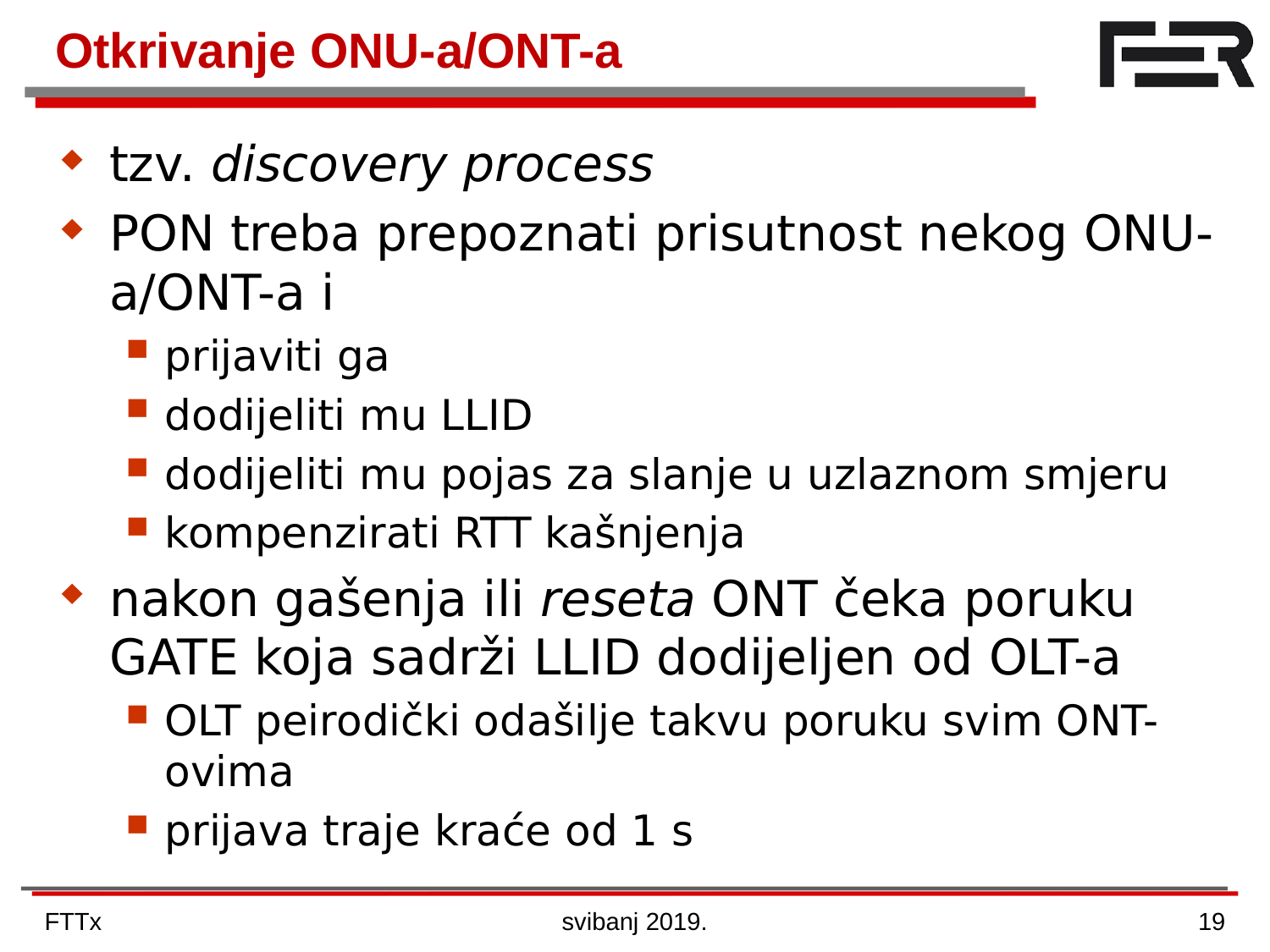

# Otkrivanje ONU-a/ONT-a
tzv. discovery process
PON treba prepoznati prisutnost nekog ONU-a/ONT-a i
prijaviti ga
dodijeliti mu LLID
dodijeliti mu pojas za slanje u uzlaznom smjeru
kompenzirati RTT kašnjenja
nakon gašenja ili reseta ONT čeka poruku GATE koja sadrži LLID dodijeljen od OLT-a
OLT peirodički odašilje takvu poruku svim ONT-ovima
prijava traje kraće od 1 s
FTTx
svibanj 2019.
19